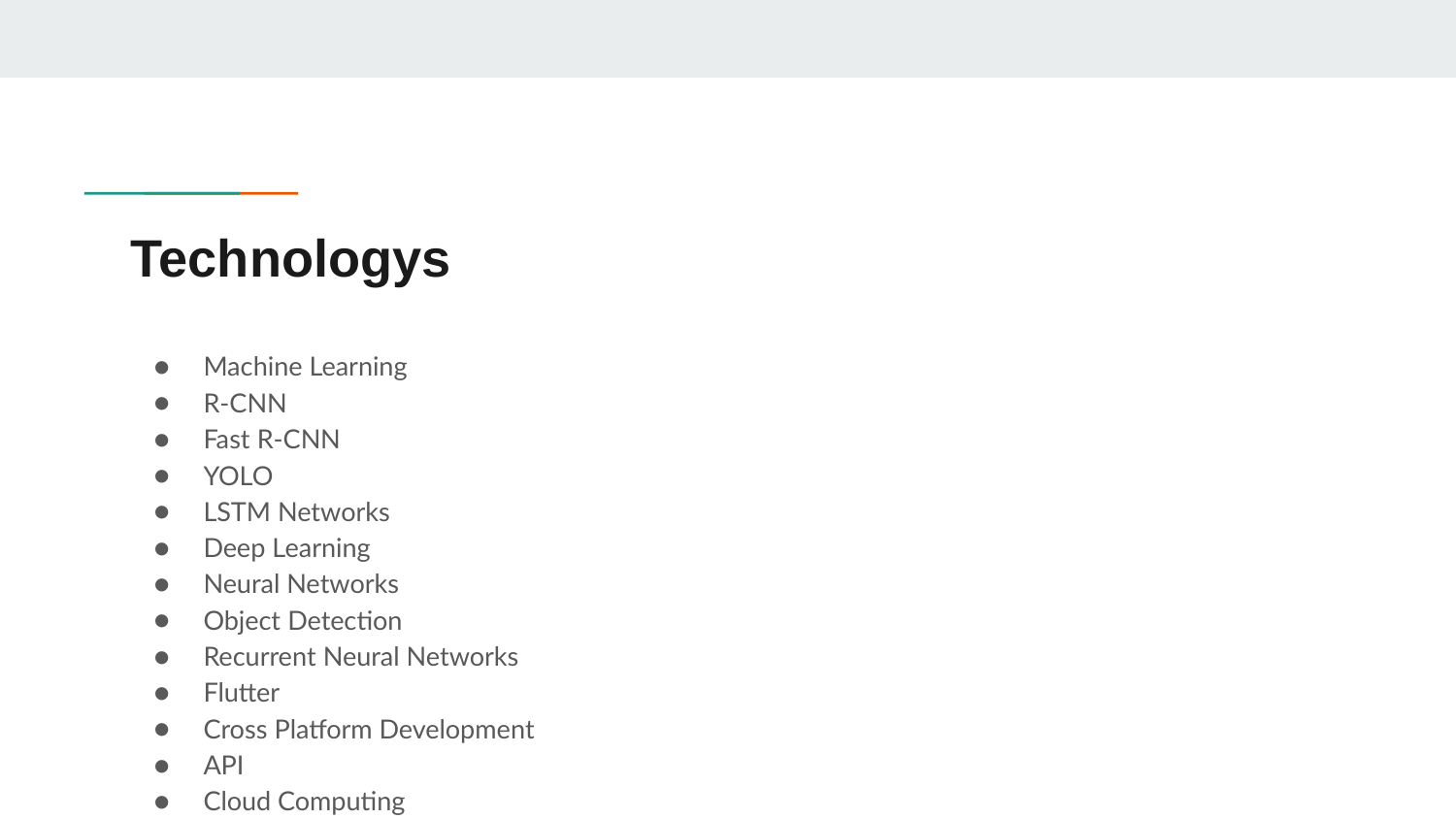

# Technologys
Machine Learning
R-CNN
Fast R-CNN
YOLO
LSTM Networks
Deep Learning
Neural Networks
Object Detection
Recurrent Neural Networks
Flutter
Cross Platform Development
API
Cloud Computing